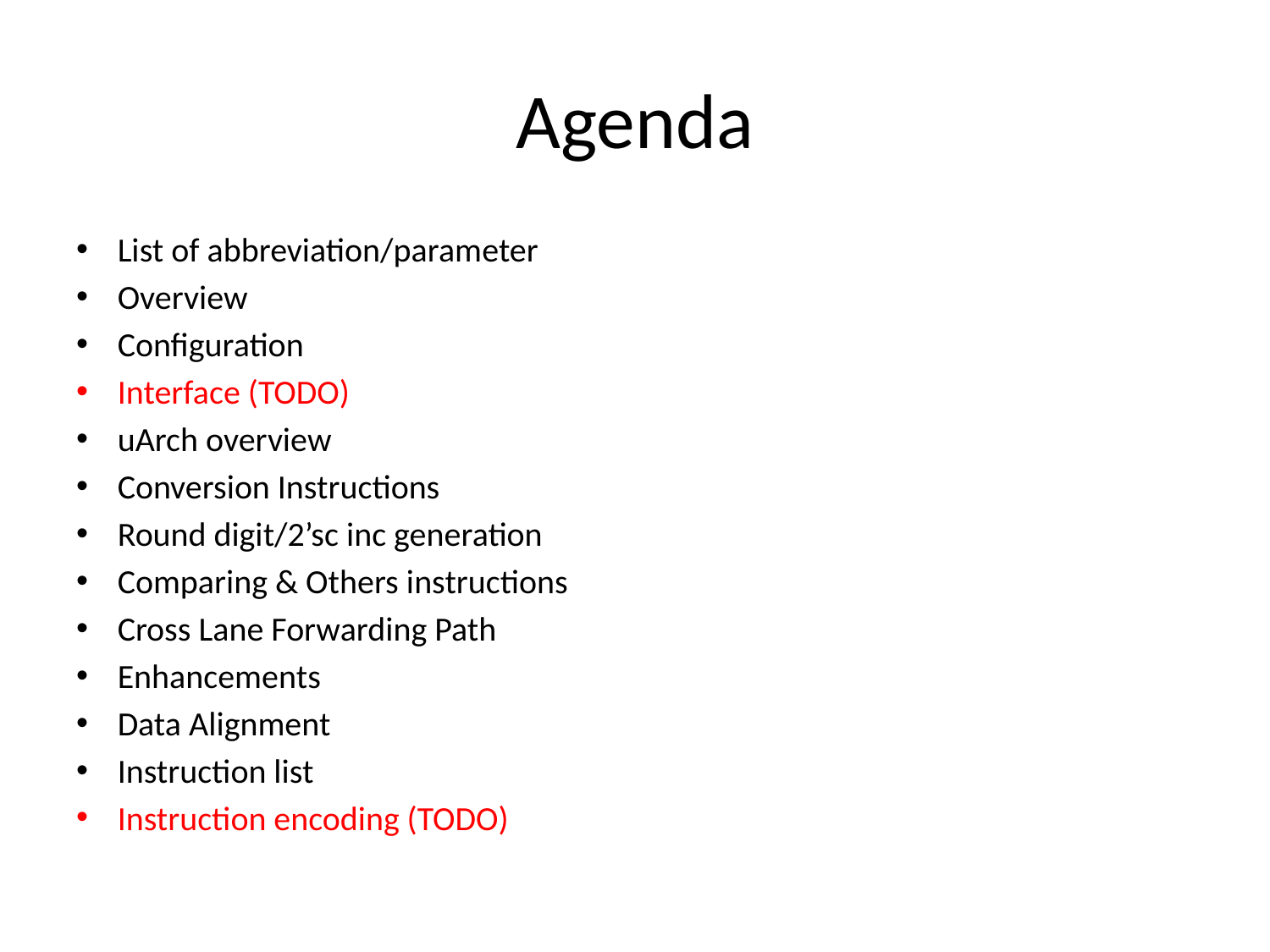

# Agenda
List of abbreviation/parameter
Overview
Configuration
Interface (TODO)
uArch overview
Conversion Instructions
Round digit/2’sc inc generation
Comparing & Others instructions
Cross Lane Forwarding Path
Enhancements
Data Alignment
Instruction list
Instruction encoding (TODO)